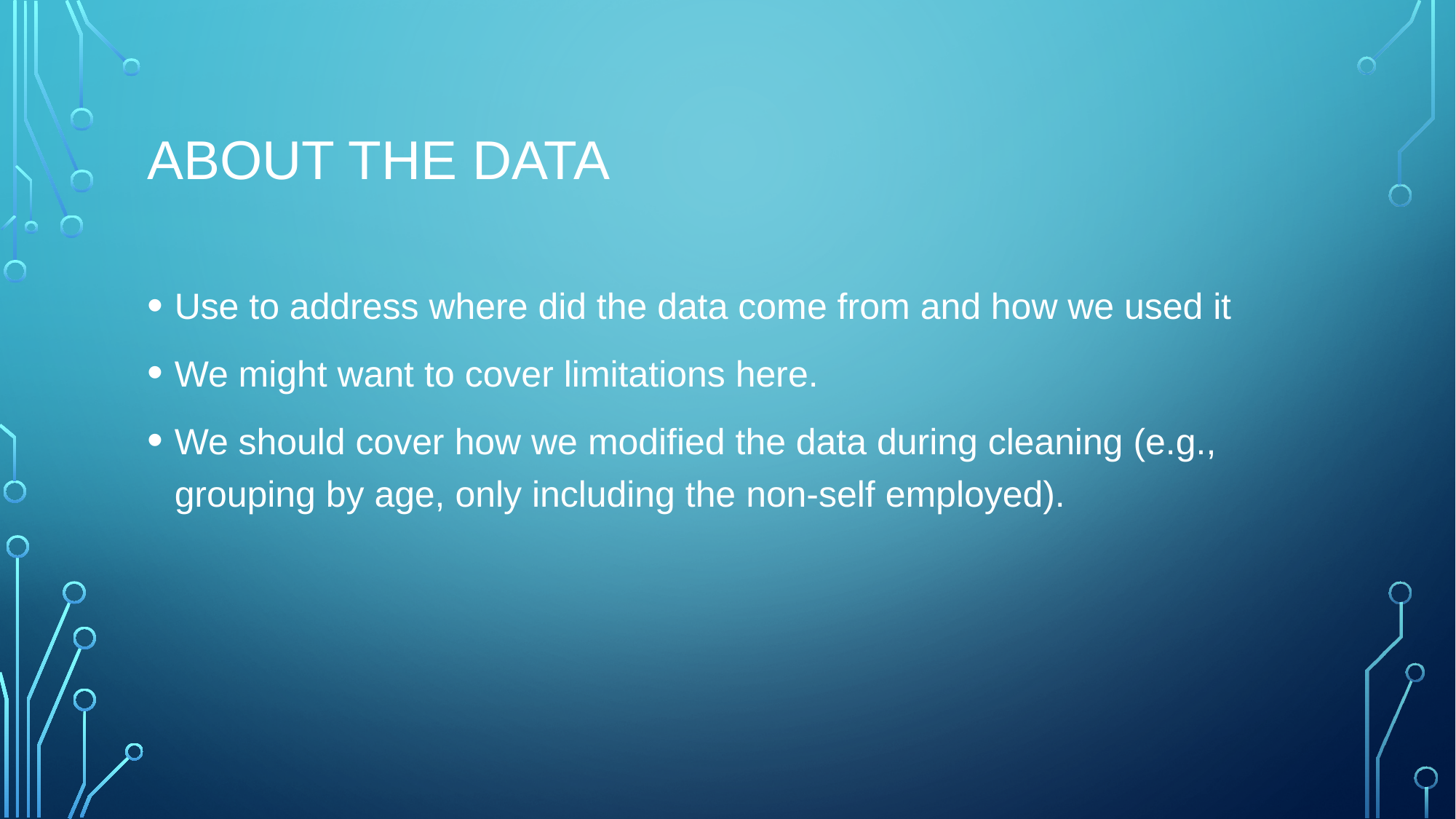

# About the Data
Use to address where did the data come from and how we used it
We might want to cover limitations here.
We should cover how we modified the data during cleaning (e.g., grouping by age, only including the non-self employed).